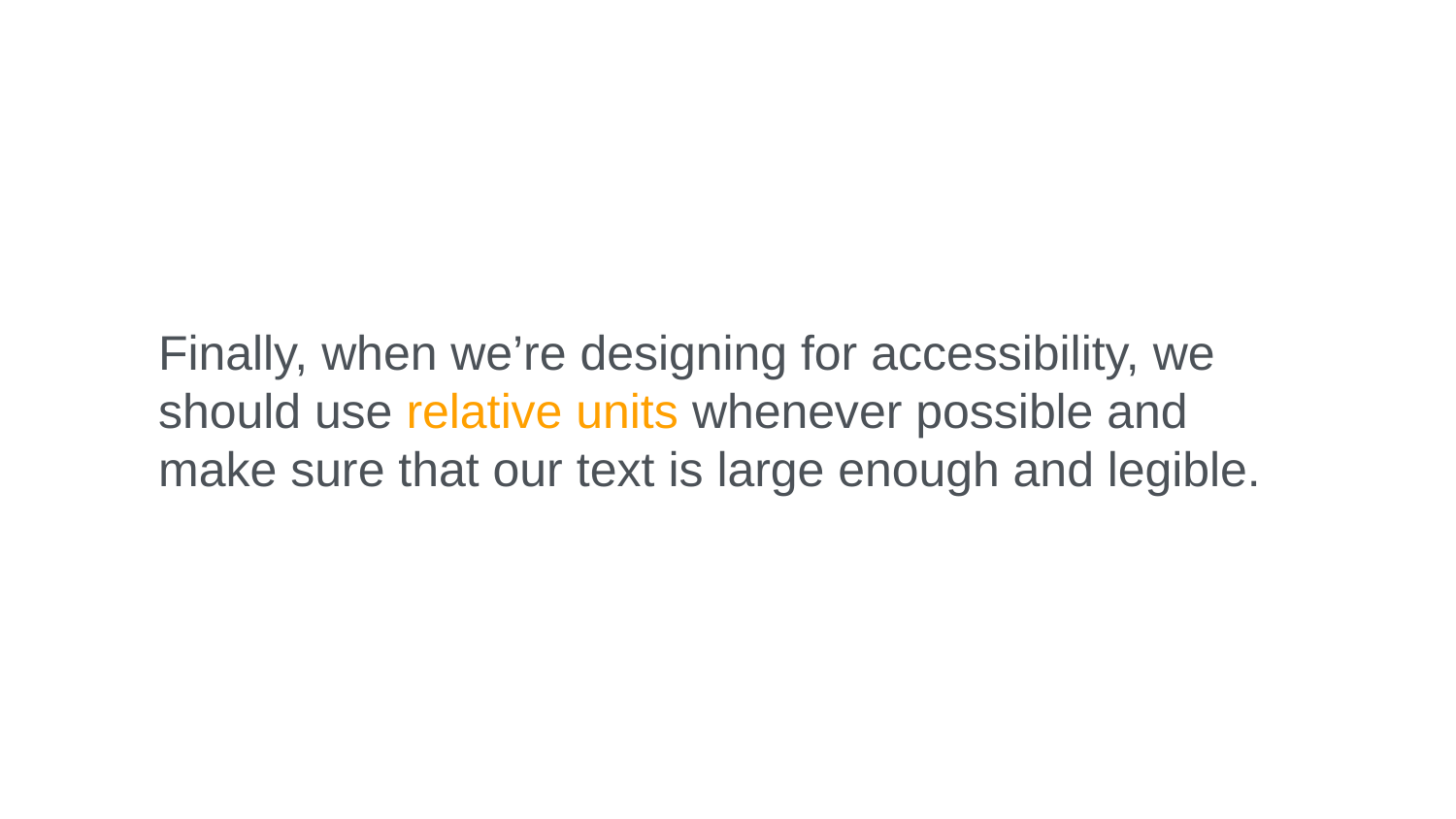

Finally, when we’re designing for accessibility, we should use relative units whenever possible and make sure that our text is large enough and legible.